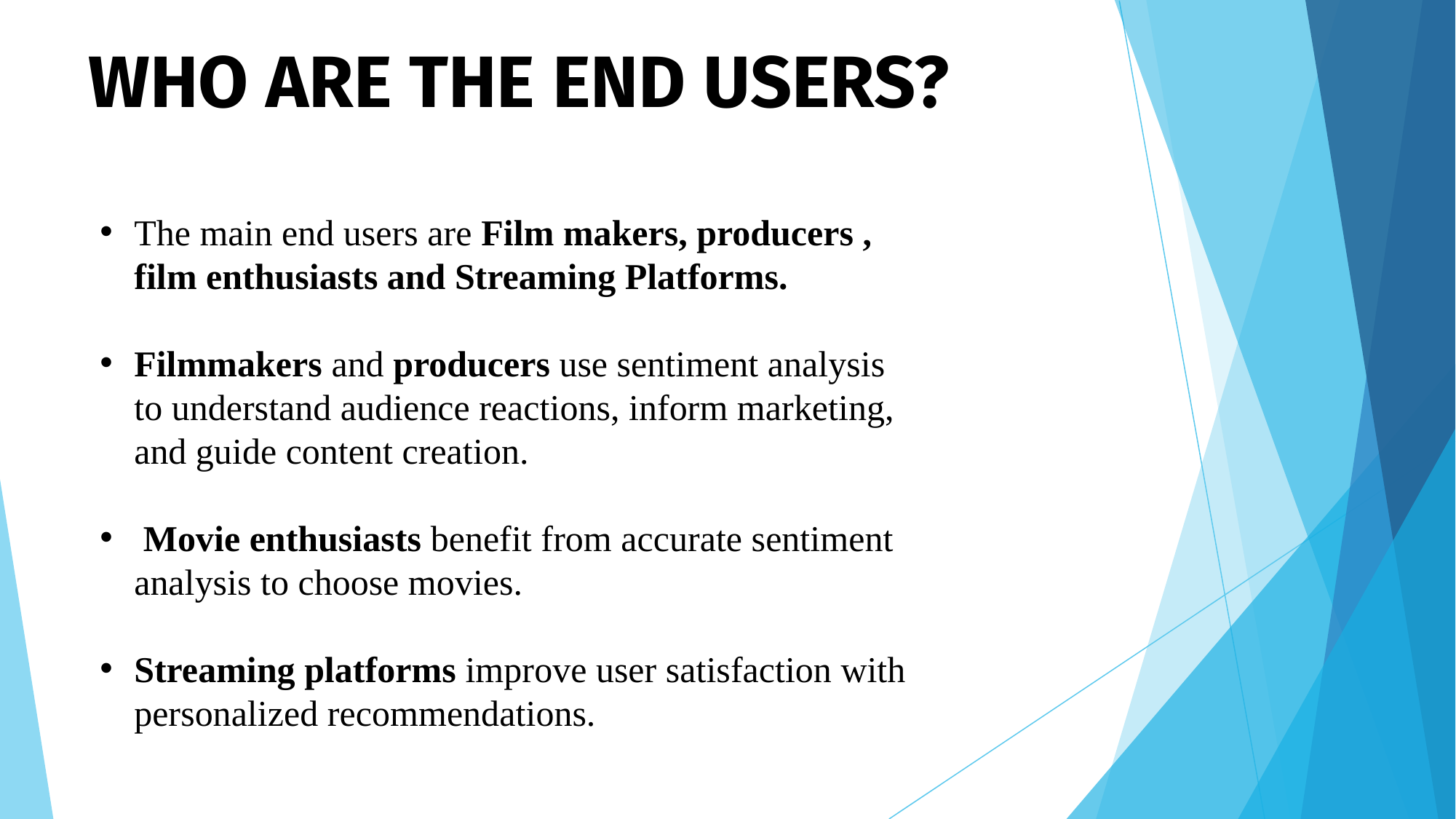

# WHO ARE THE END USERS?
The main end users are Film makers, producers , film enthusiasts and Streaming Platforms.

Filmmakers and producers use sentiment analysis to understand audience reactions, inform marketing, and guide content creation.

 Movie enthusiasts benefit from accurate sentiment analysis to choose movies.

Streaming platforms improve user satisfaction with personalized recommendations.